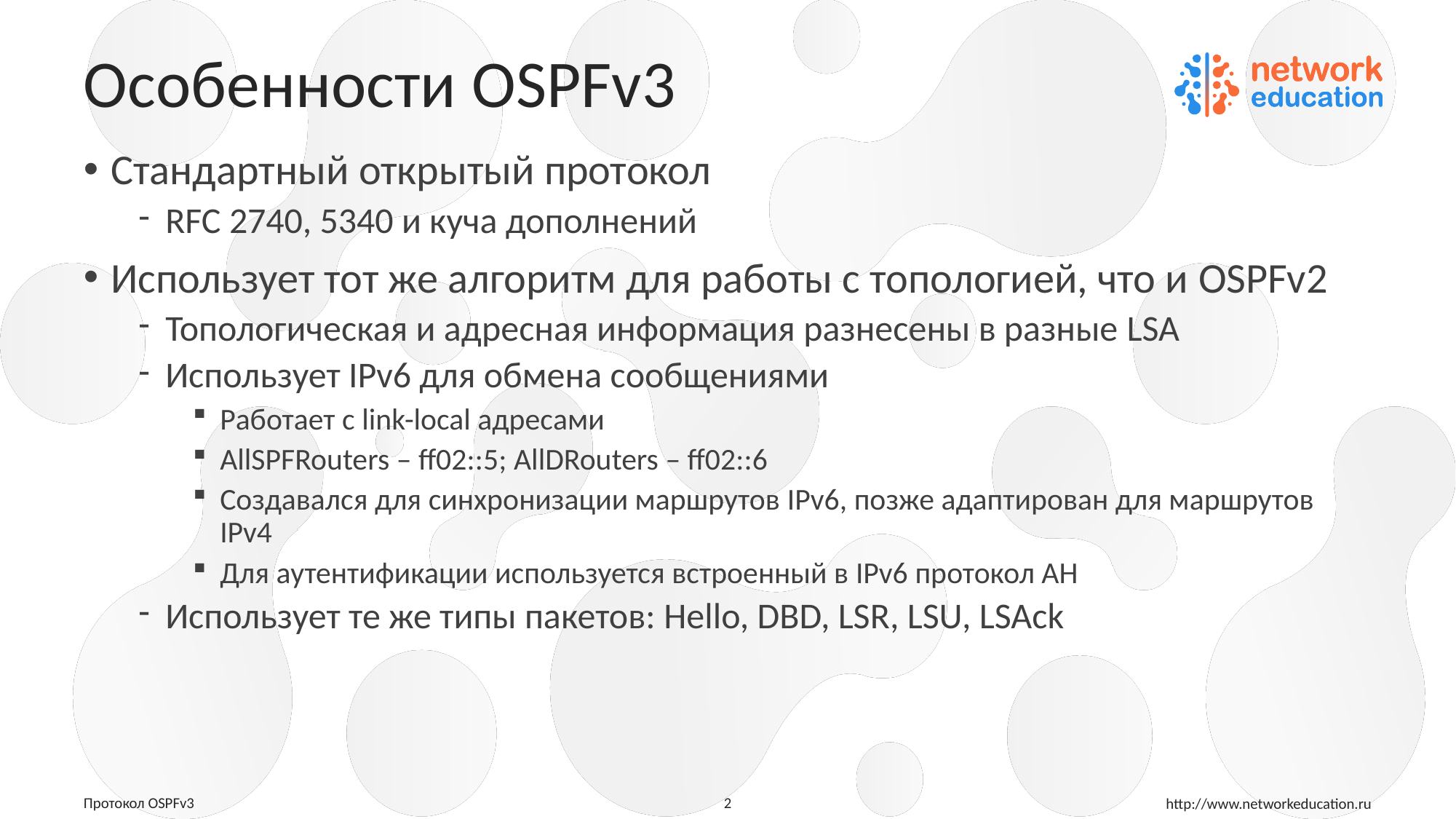

# Особенности OSPFv3
Стандартный открытый протокол
RFC 2740, 5340 и куча дополнений
Использует тот же алгоритм для работы с топологией, что и OSPFv2
Топологическая и адресная информация разнесены в разные LSA
Использует IPv6 для обмена сообщениями
Работает с link-local адресами
AllSPFRouters – ff02::5; AllDRouters – ff02::6
Создавался для синхронизации маршрутов IPv6, позже адаптирован для маршрутов IPv4
Для аутентификации используется встроенный в IPv6 протокол AH
Использует те же типы пакетов: Hello, DBD, LSR, LSU, LSAck
2
Протокол OSPFv3